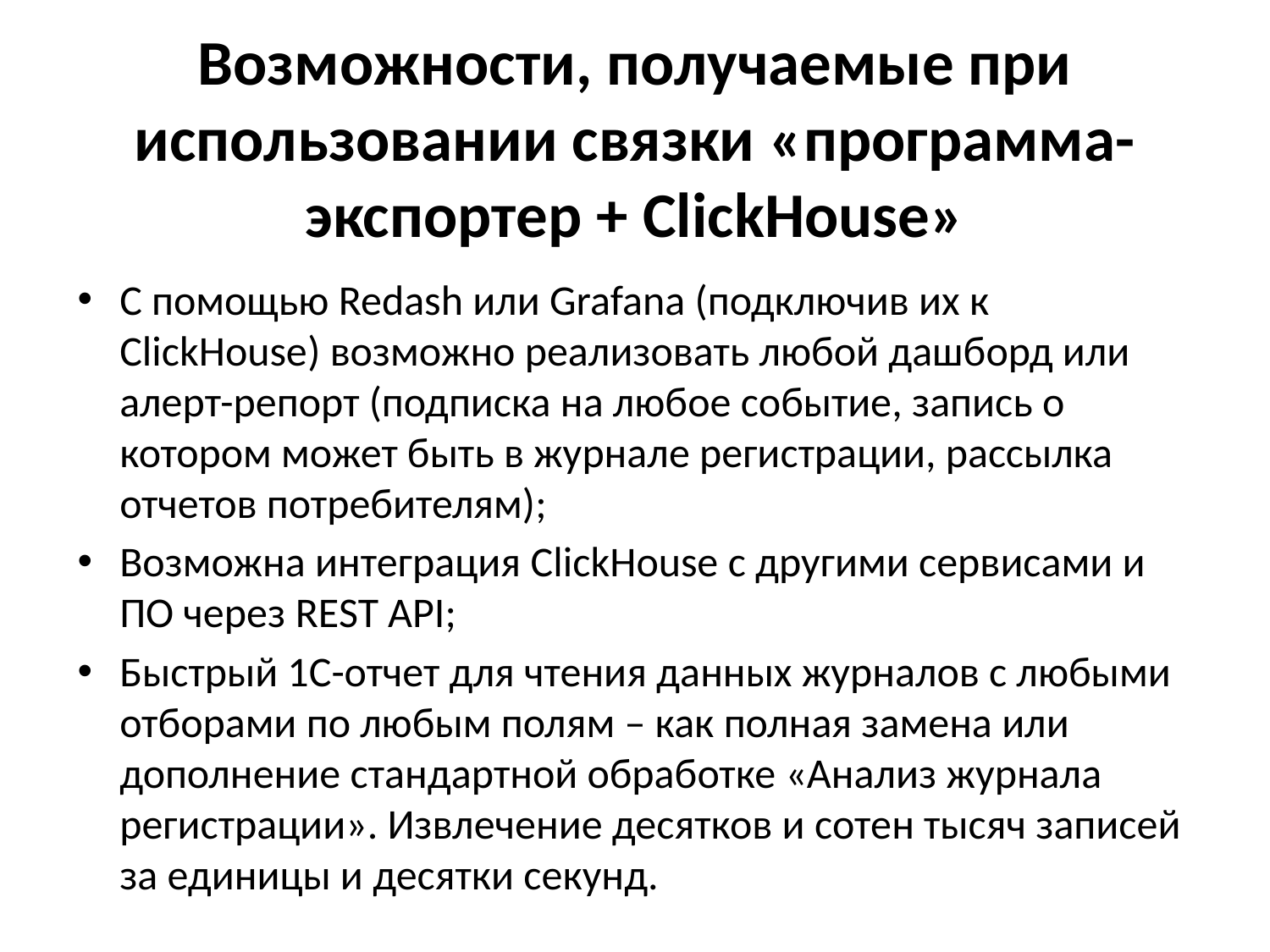

# Возможности, получаемые при использовании связки «программа-экспортер + ClickHouse»
С помощью Redash или Grafana (подключив их к ClickHouse) возможно реализовать любой дашборд или алерт-репорт (подписка на любое событие, запись о котором может быть в журнале регистрации, рассылка отчетов потребителям);
Возможна интеграция ClickHouse с другими сервисами и ПО через REST API;
Быстрый 1С-отчет для чтения данных журналов с любыми отборами по любым полям – как полная замена или дополнение стандартной обработке «Анализ журнала регистрации». Извлечение десятков и сотен тысяч записей за единицы и десятки секунд.